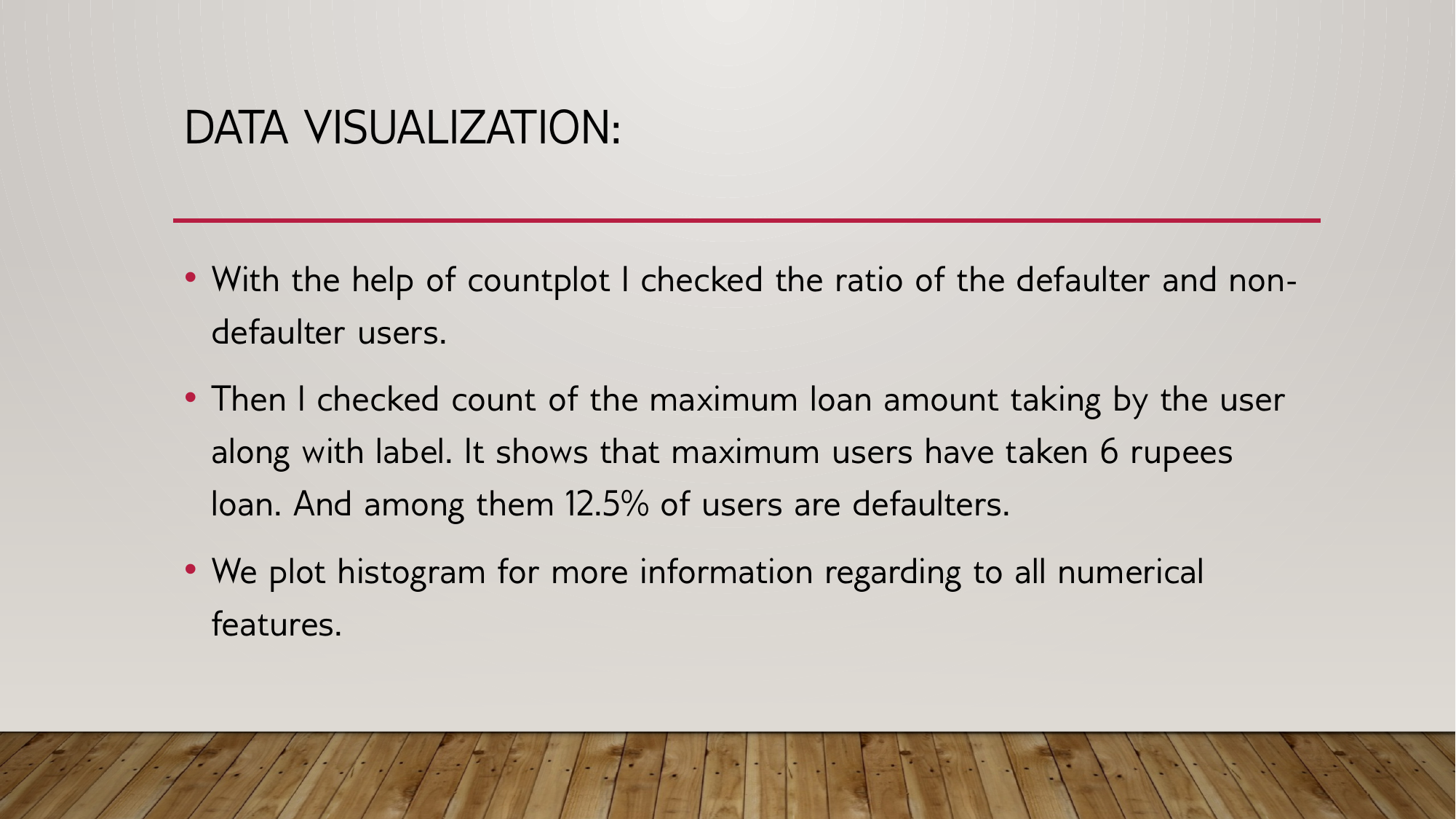

# Data visualization:
With the help of countplot I checked the ratio of the defaulter and non-defaulter users.
Then I checked count of the maximum loan amount taking by the user along with label. It shows that maximum users have taken 6 rupees loan. And among them 12.5% of users are defaulters.
We plot histogram for more information regarding to all numerical  features.